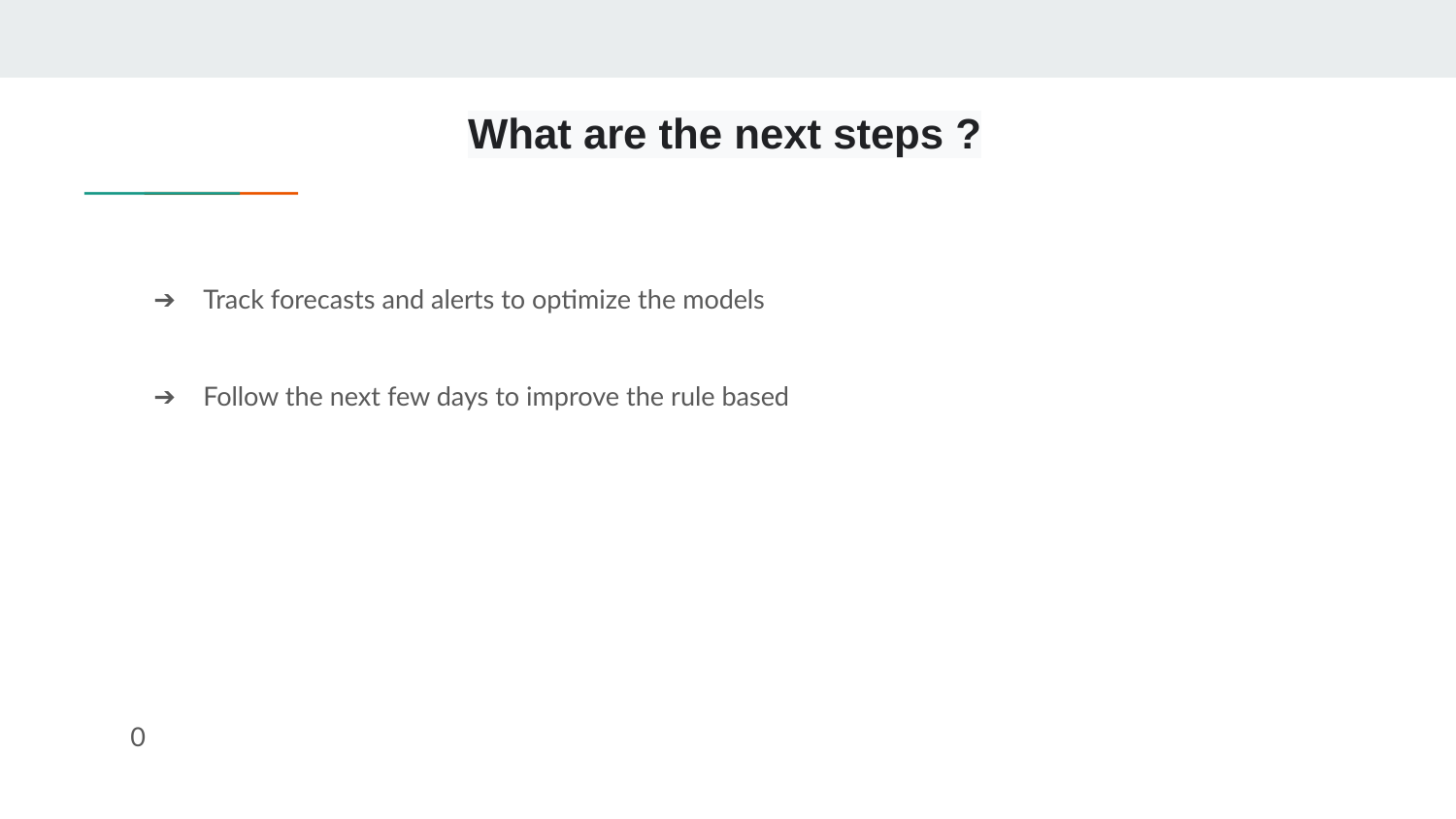

# What are the next steps ?

Track forecasts and alerts to optimize the models

Follow the next few days to improve the rule based

0